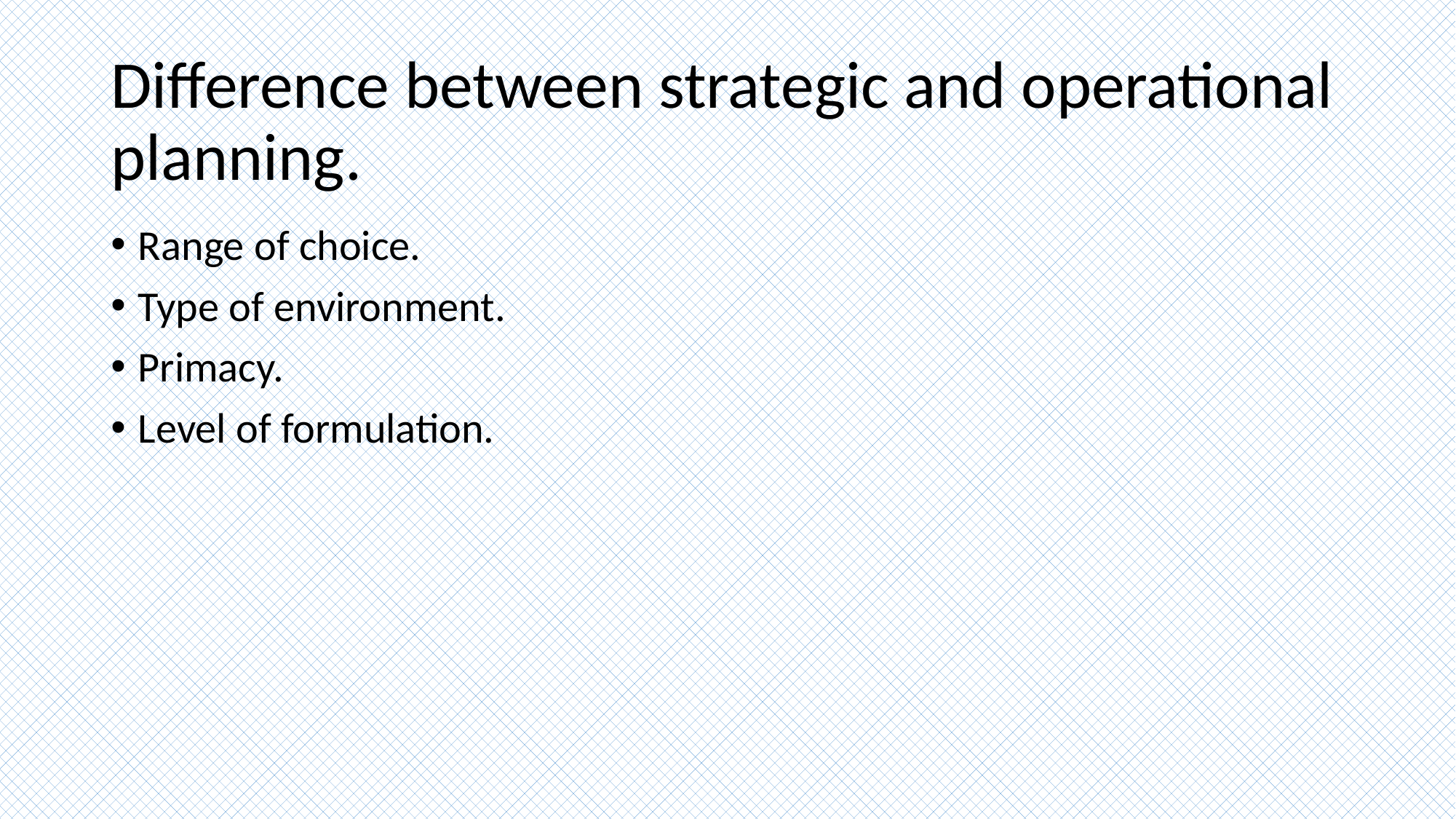

# Difference between strategic and operational planning.
Range of choice.
Type of environment.
Primacy.
Level of formulation.